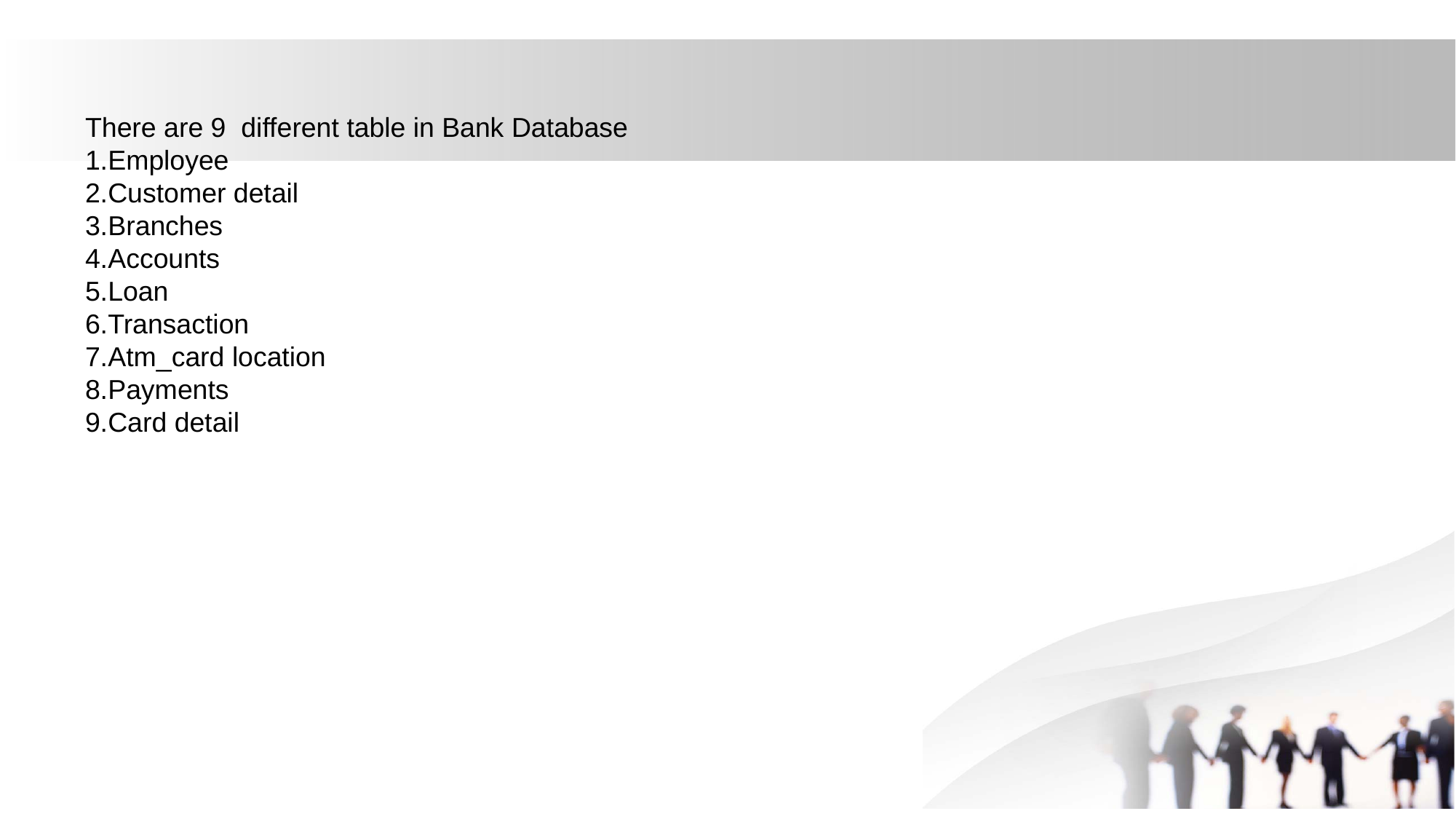

There are 9  different table in Bank Database
1.Employee
2.Customer detail
3.Branches
4.Accounts
5.Loan
6.Transaction
7.Atm_card location
8.Payments
9.Card detail